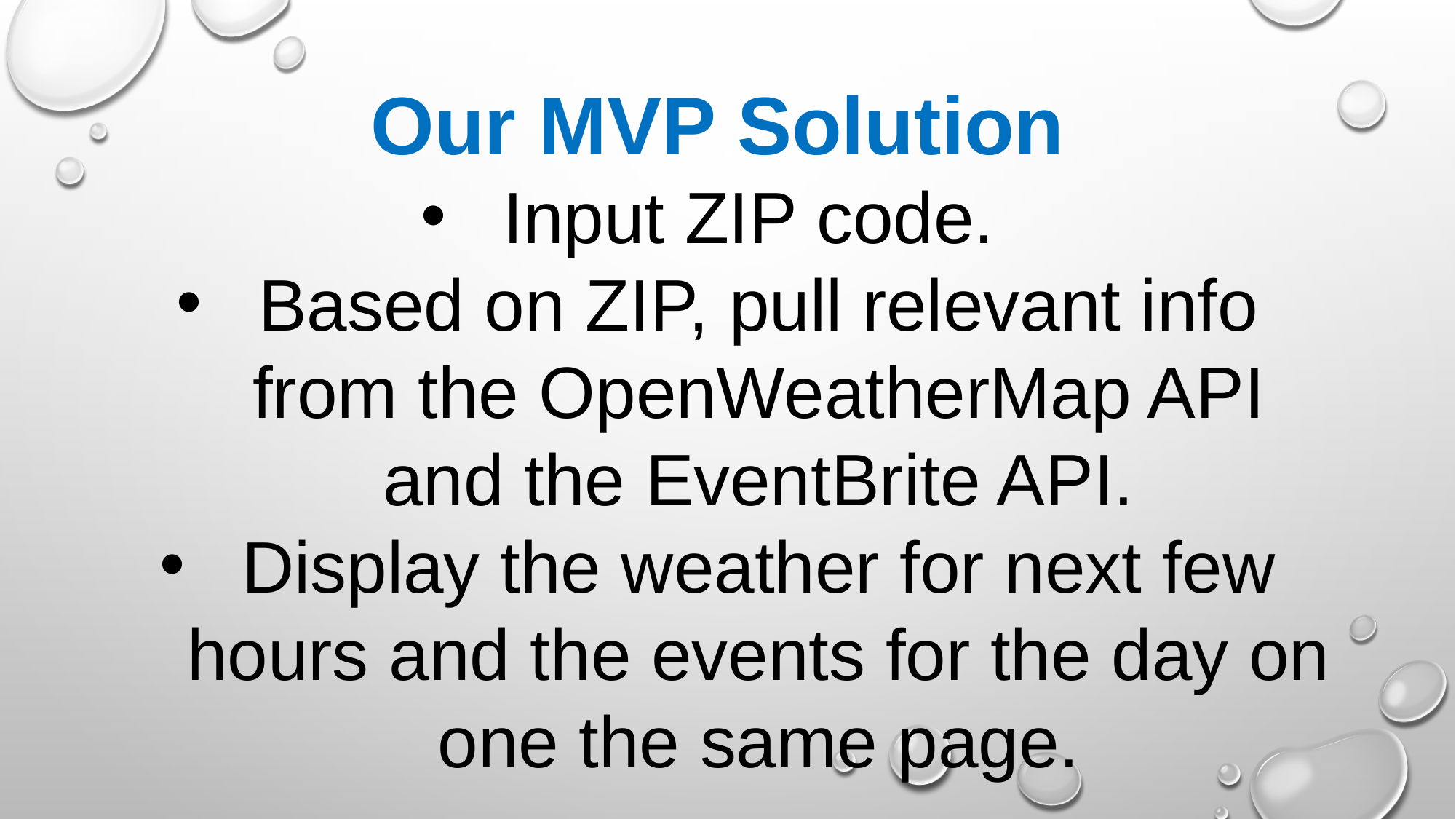

Our MVP Solution
Input ZIP code.
Based on ZIP, pull relevant info from the OpenWeatherMap API and the EventBrite API.
Display the weather for next few hours and the events for the day on one the same page.